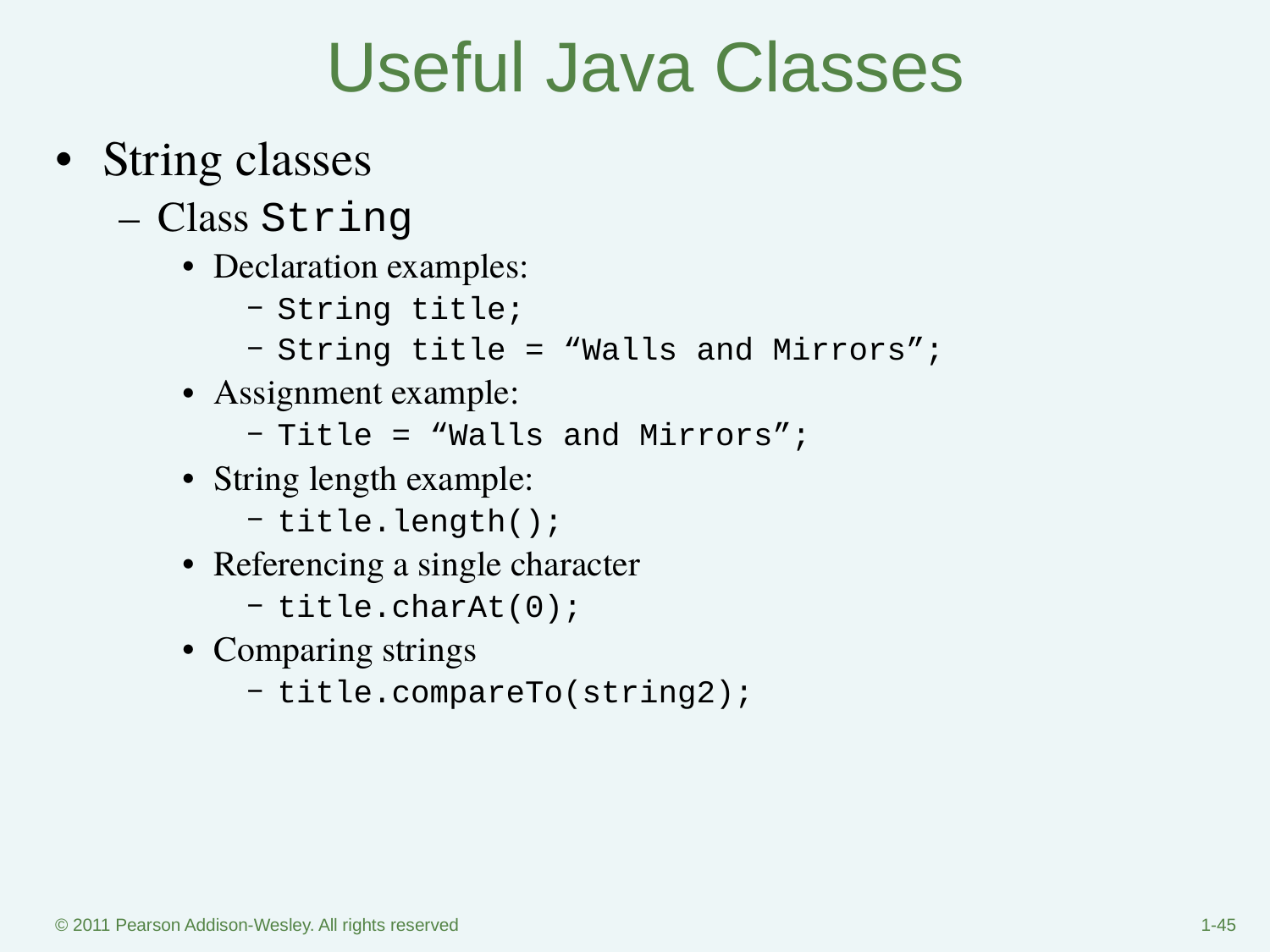

# Useful Java Classes
String classes
Class String
Declaration examples:
String title;
String title = “Walls and Mirrors”;
Assignment example:
Title = “Walls and Mirrors”;
String length example:
title.length();
Referencing a single character
title.charAt(0);
Comparing strings
title.compareTo(string2);
© 2011 Pearson Addison-Wesley. All rights reserved
1-45